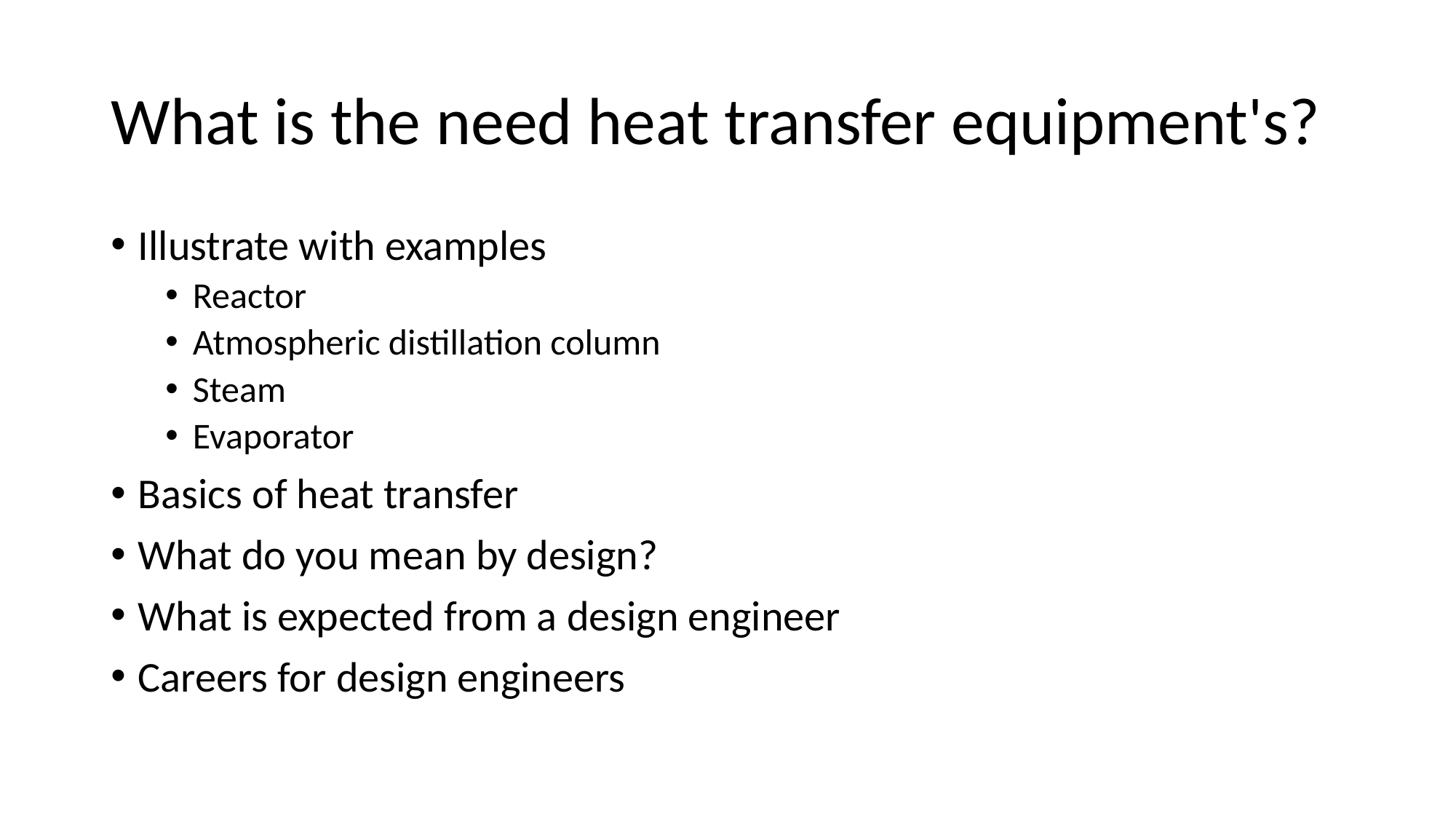

# What is the need heat transfer equipment's?
Illustrate with examples
Reactor
Atmospheric distillation column
Steam
Evaporator
Basics of heat transfer
What do you mean by design?
What is expected from a design engineer
Careers for design engineers